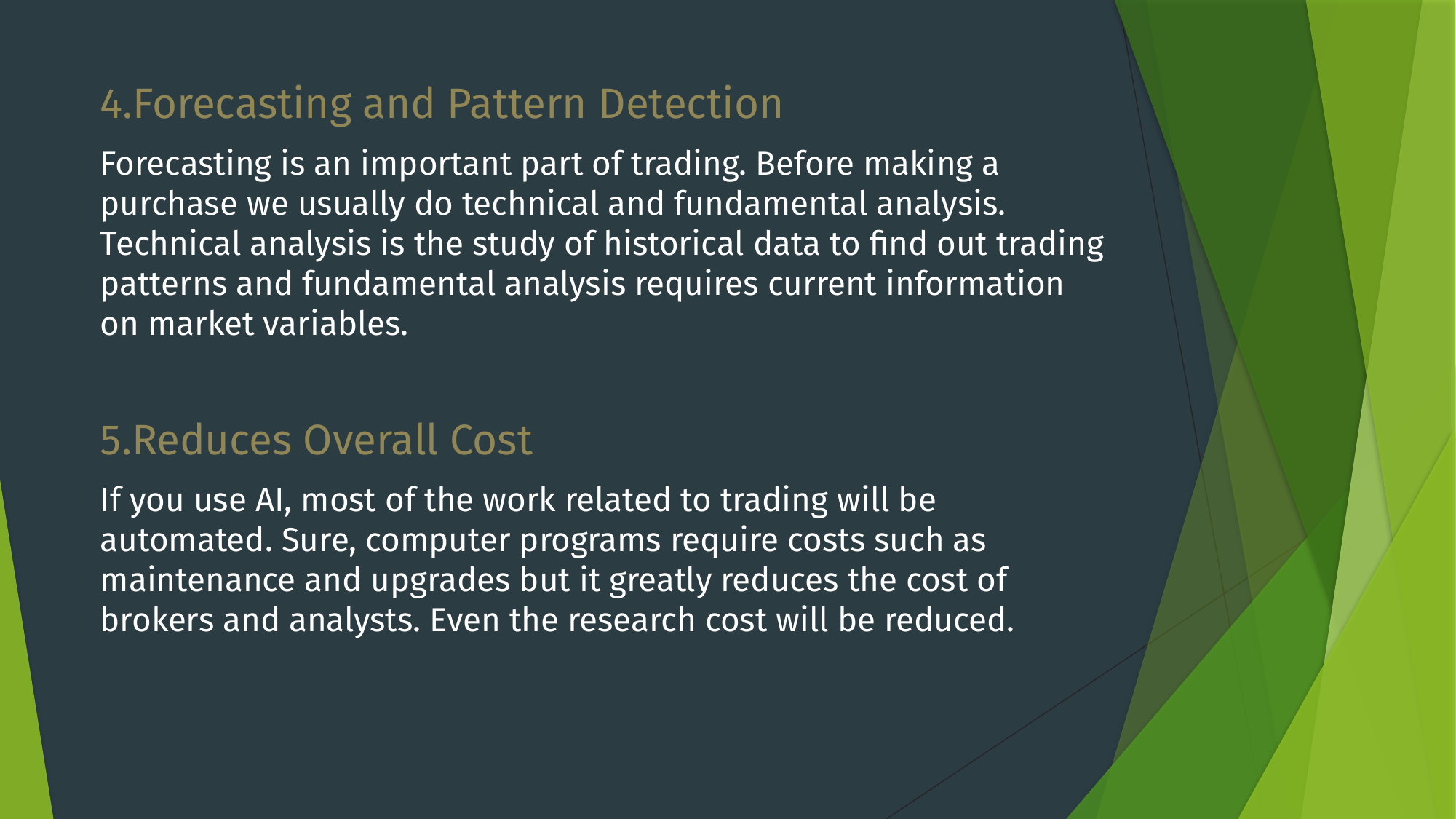

4.Forecasting and Pattern Detection
Forecasting is an important part of trading. Before making a purchase we usually do technical and fundamental analysis. Technical analysis is the study of historical data to find out trading patterns and fundamental analysis requires current information on market variables.

5.Reduces Overall Cost
If you use AI, most of the work related to trading will be automated. Sure, computer programs require costs such as maintenance and upgrades but it greatly reduces the cost of brokers and analysts. Even the research cost will be reduced.